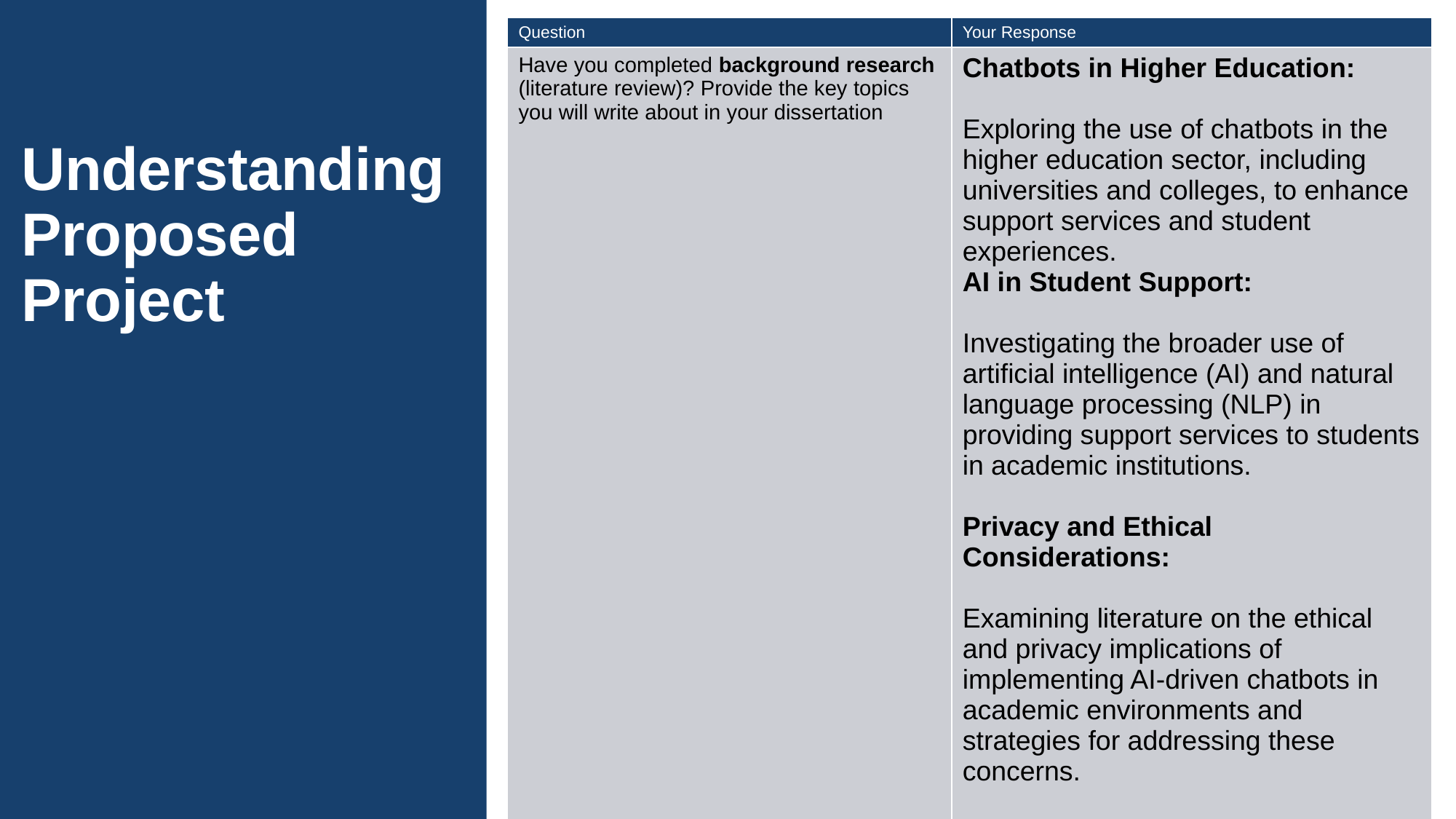

| Question | Your Response |
| --- | --- |
| Have you completed background research (literature review)? Provide the key topics you will write about in your dissertation | Chatbots in Higher Education: Exploring the use of chatbots in the higher education sector, including universities and colleges, to enhance support services and student experiences. AI in Student Support: Investigating the broader use of artificial intelligence (AI) and natural language processing (NLP) in providing support services to students in academic institutions. Privacy and Ethical Considerations: Examining literature on the ethical and privacy implications of implementing AI-driven chatbots in academic environments and strategies for addressing these concerns. NLP and Chatbot Technologies: Studying the latest developments and trends in NLP and chatbot technologies, which can be applied to create an effective chatbot for student support. |
| Which existing or similar applications have you reviewed? | ChatGPT, Bing AI, Bard AI, IBM Watson Assistant |
| What type of application (e.g. Web app, Mobile app, Desktops app, Service/API, Cloud app etc.) are you going to develop? | Web app |
| Have you created a list of your functional requirements? | Support Service Information: The chatbot must provide detailed information about the university's support services, including their scope and availability. Service Selection and Guidance: Users should be able to easily select specific support services through guided options. User Queries and Responses: The chatbot must effectively understand and respond to user queries related to support services. Documentation and Help Resources: Provide user documentation and help resources to guide users in utilizing the chatbot effectively. |
| What technologies are you going to develop using? (e.g. what framework, stack, programming languages etc). | Python, HTML, CSS, Flask, possibly NLP |
# Understanding Proposed Project
2023
7